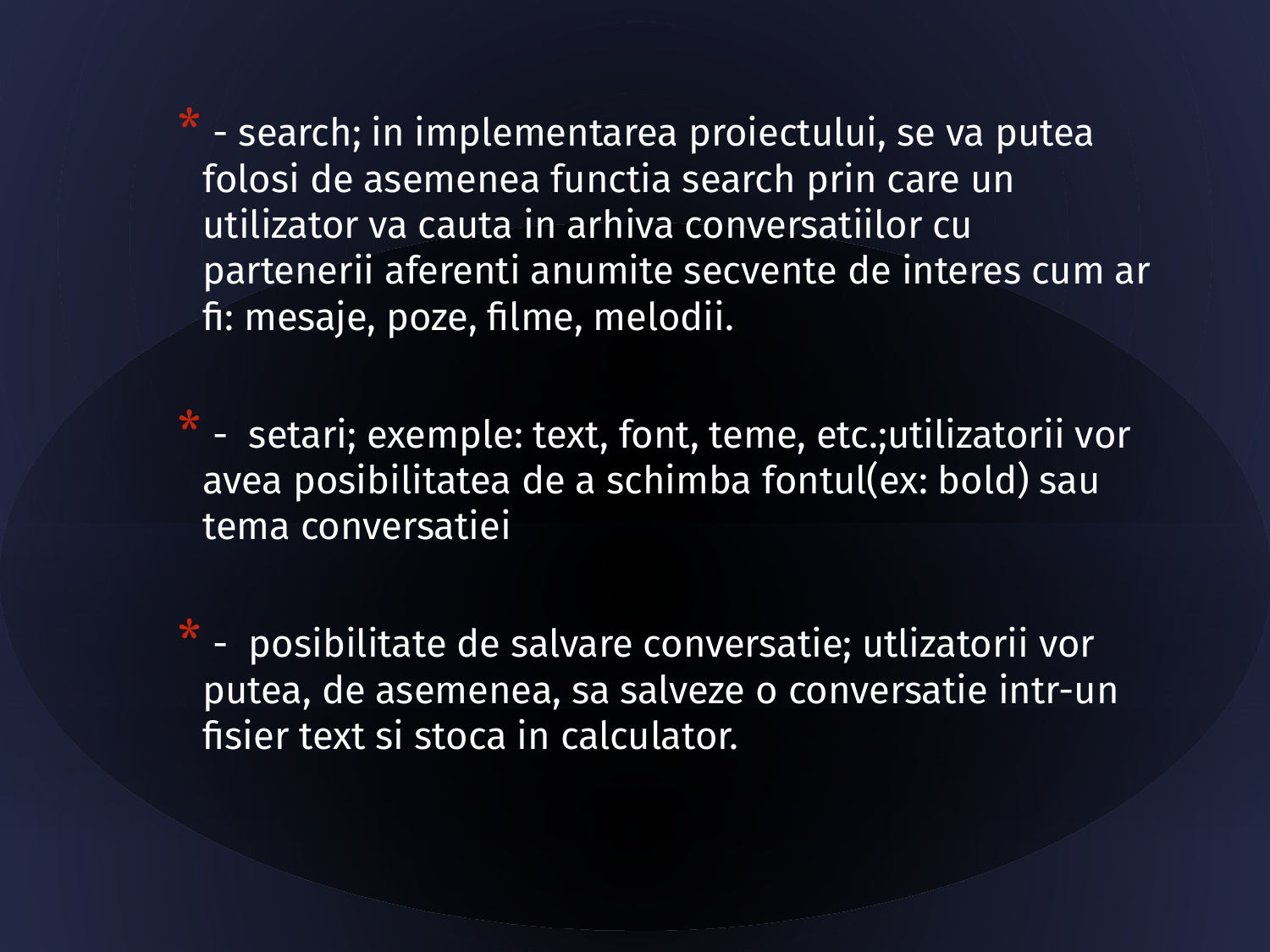

- search; in implementarea proiectului, se va putea folosi de asemenea functia search prin care un utilizator va cauta in arhiva conversatiilor cu partenerii aferenti anumite secvente de interes cum ar fi: mesaje, poze, filme, melodii.

 -  setari; exemple: text, font, teme, etc.;utilizatorii vor avea posibilitatea de a schimba fontul(ex: bold) sau tema conversatiei

 -  posibilitate de salvare conversatie; utlizatorii vor putea, de asemenea, sa salveze o conversatie intr-un fisier text si stoca in calculator.